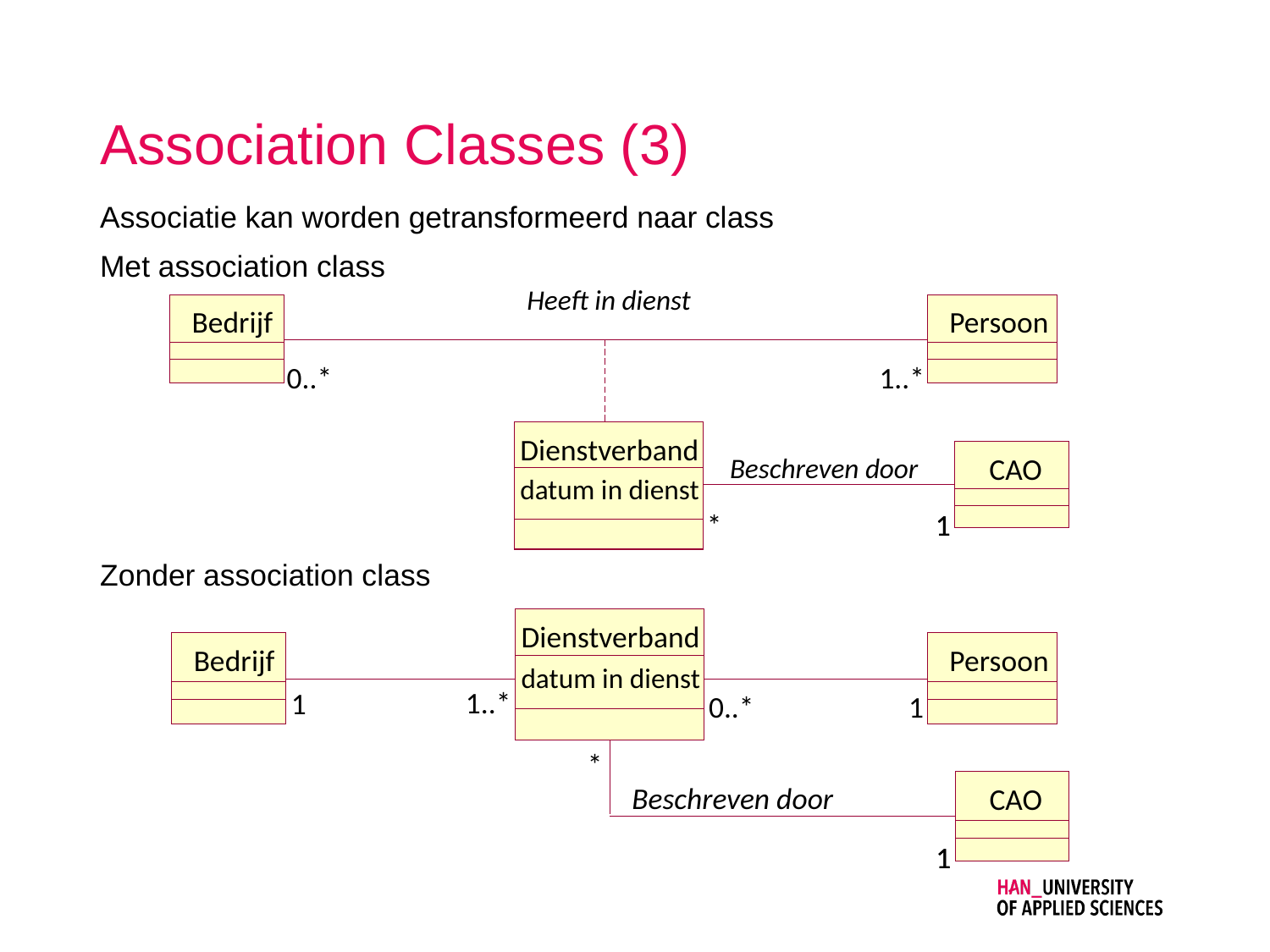

# Association Classes (3)
Associatie kan worden getransformeerd naar class
Met association class

Zonder association class
Heeft in dienst

Bedrijf
Persoon

0..*
1..*

Dienstverband

CAO
Beschreven door

datum in dienst

*
1
1

Dienstverband

Bedrijf
Persoon

datum in dienst

1..*
1
0..*
1

*

CAO

1
1

Beschreven door